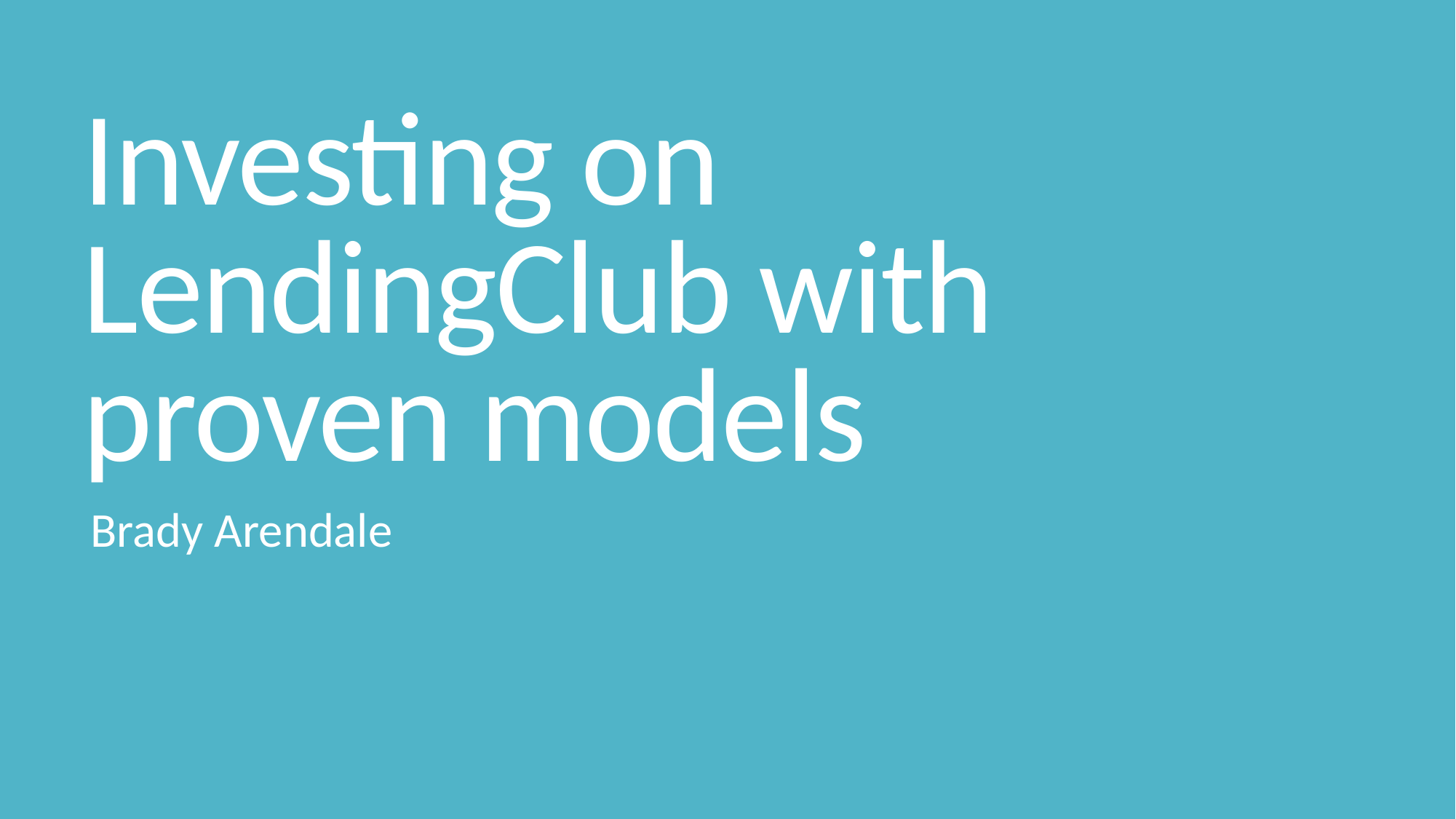

# Investing on LendingClub with proven models
Brady Arendale